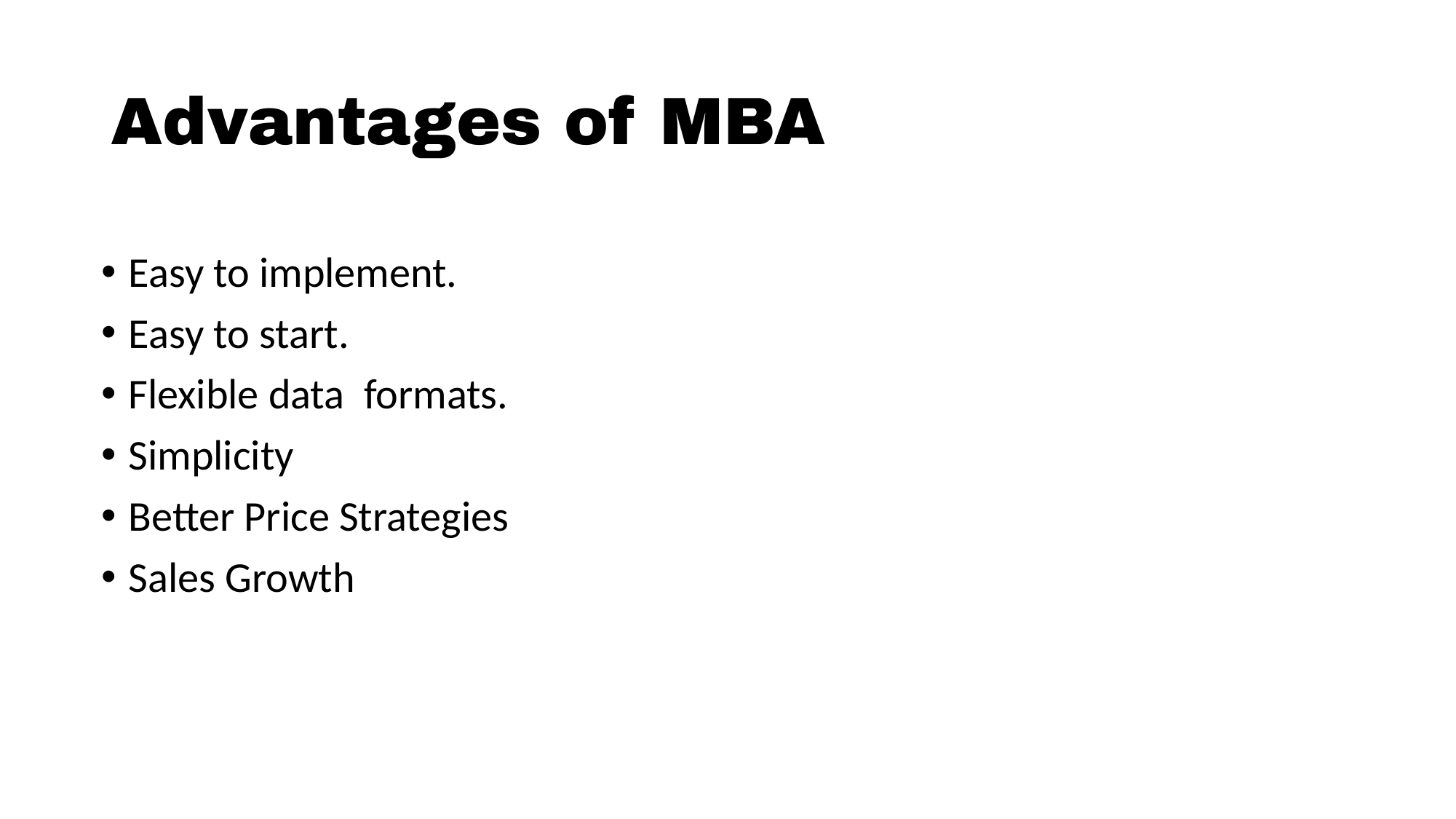

# Advantages of MBA
Easy to implement.
Easy to start.
Flexible data  formats.
Simplicity
Better Price Strategies
Sales Growth